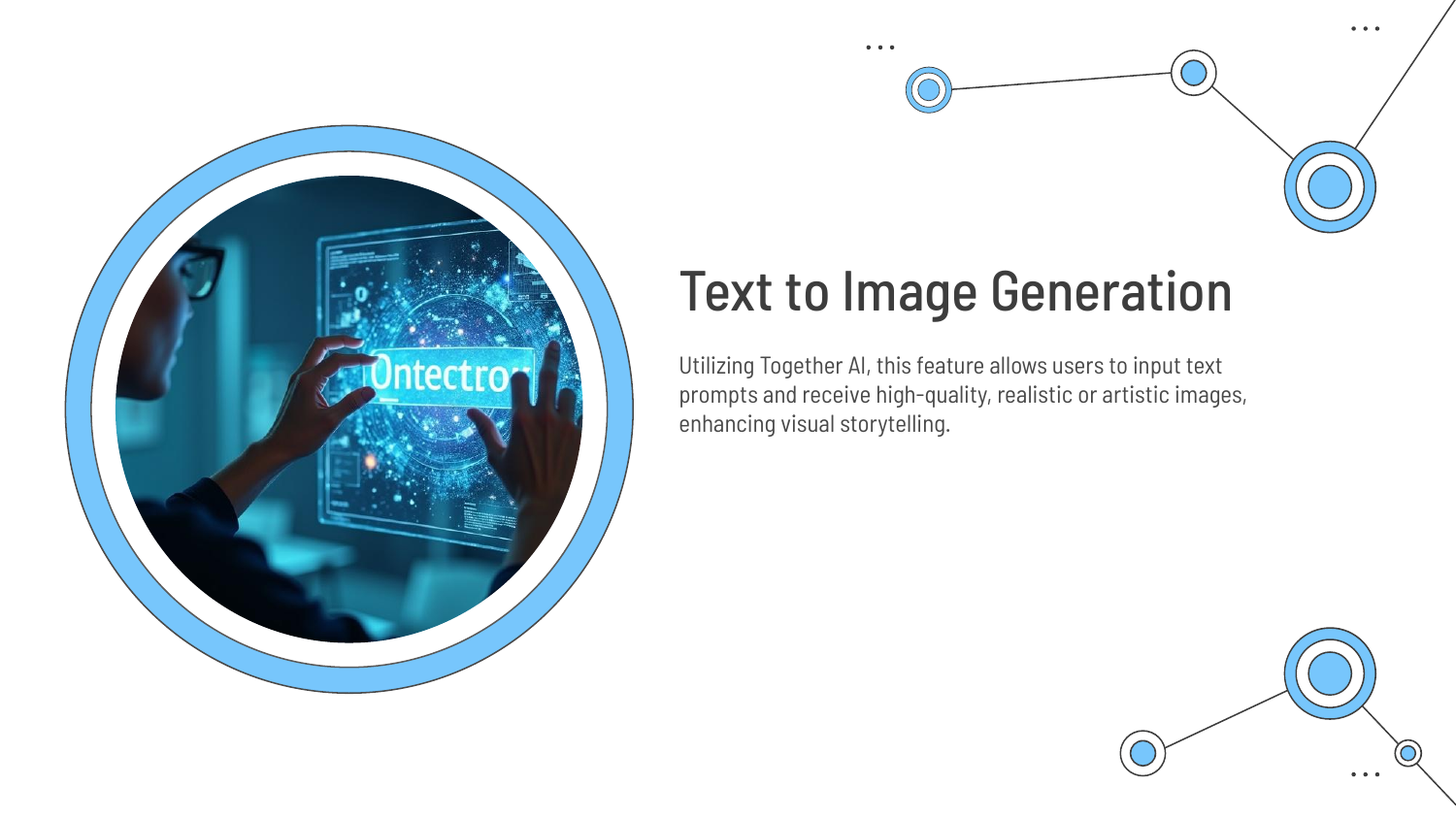

# Text to Image Generation
Utilizing Together AI, this feature allows users to input text prompts and receive high-quality, realistic or artistic images, enhancing visual storytelling.